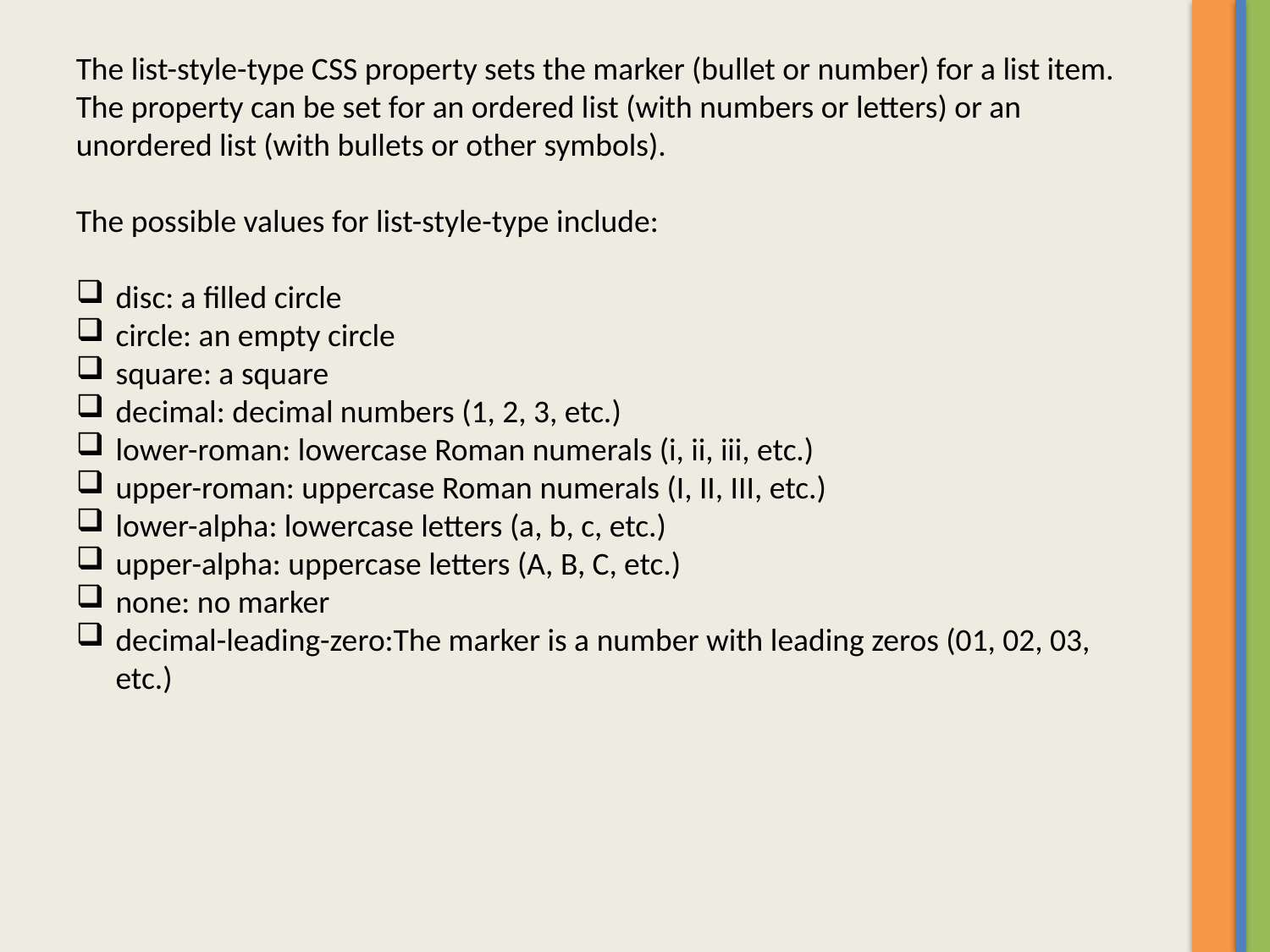

The list-style-type CSS property sets the marker (bullet or number) for a list item. The property can be set for an ordered list (with numbers or letters) or an unordered list (with bullets or other symbols).

The possible values for list-style-type include:

disc: a filled circle
circle: an empty circle
square: a square
decimal: decimal numbers (1, 2, 3, etc.)
lower-roman: lowercase Roman numerals (i, ii, iii, etc.)
upper-roman: uppercase Roman numerals (I, II, III, etc.)
lower-alpha: lowercase letters (a, b, c, etc.)
upper-alpha: uppercase letters (A, B, C, etc.)
none: no marker
decimal-leading-zero:The marker is a number with leading zeros (01, 02, 03, etc.)